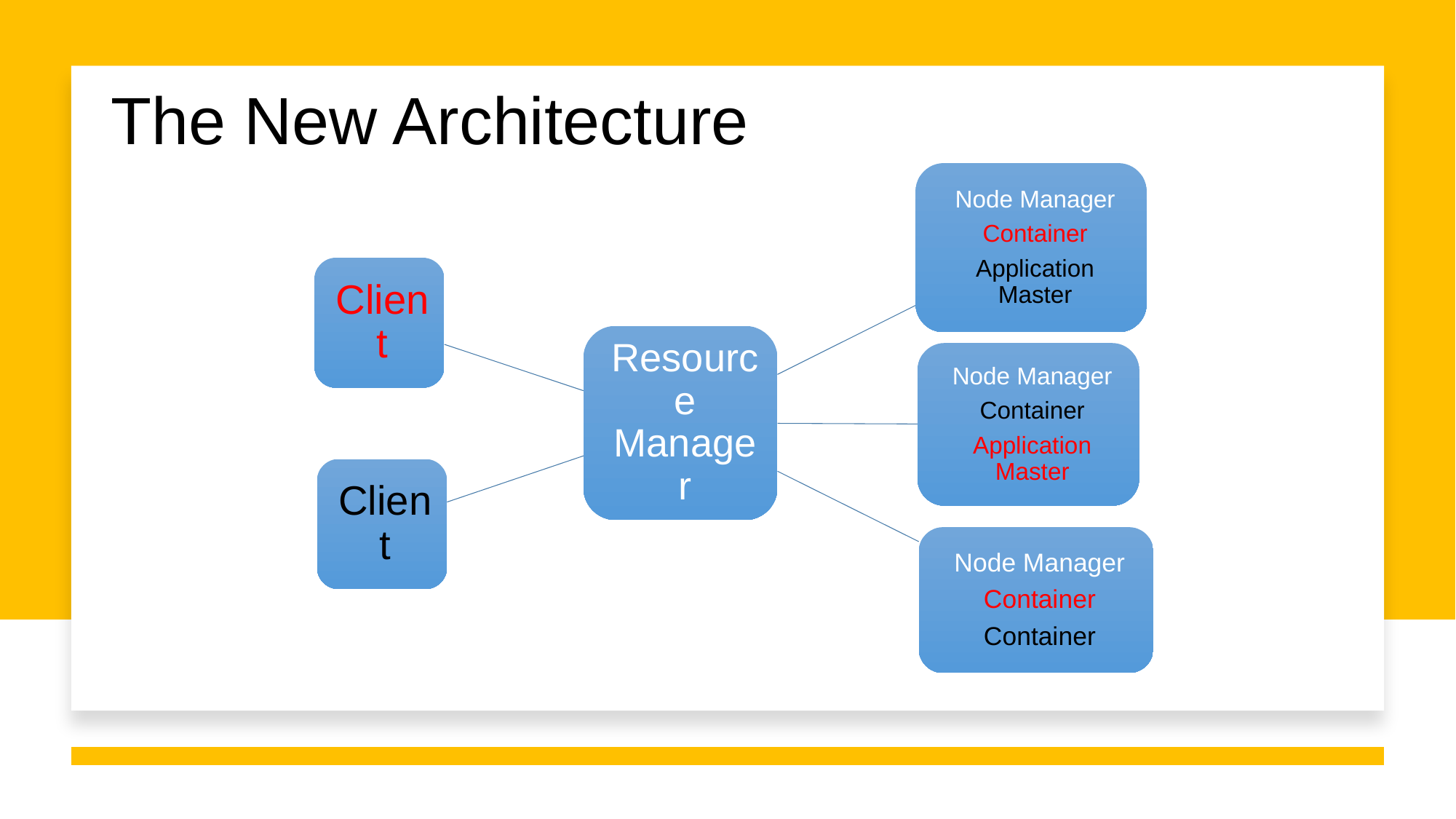

# The New Architecture

Resource Manager
Client
Client
Node Manager
Container
Application Master
Node Manager
Container
Application Master
Node Manager
Container
Container